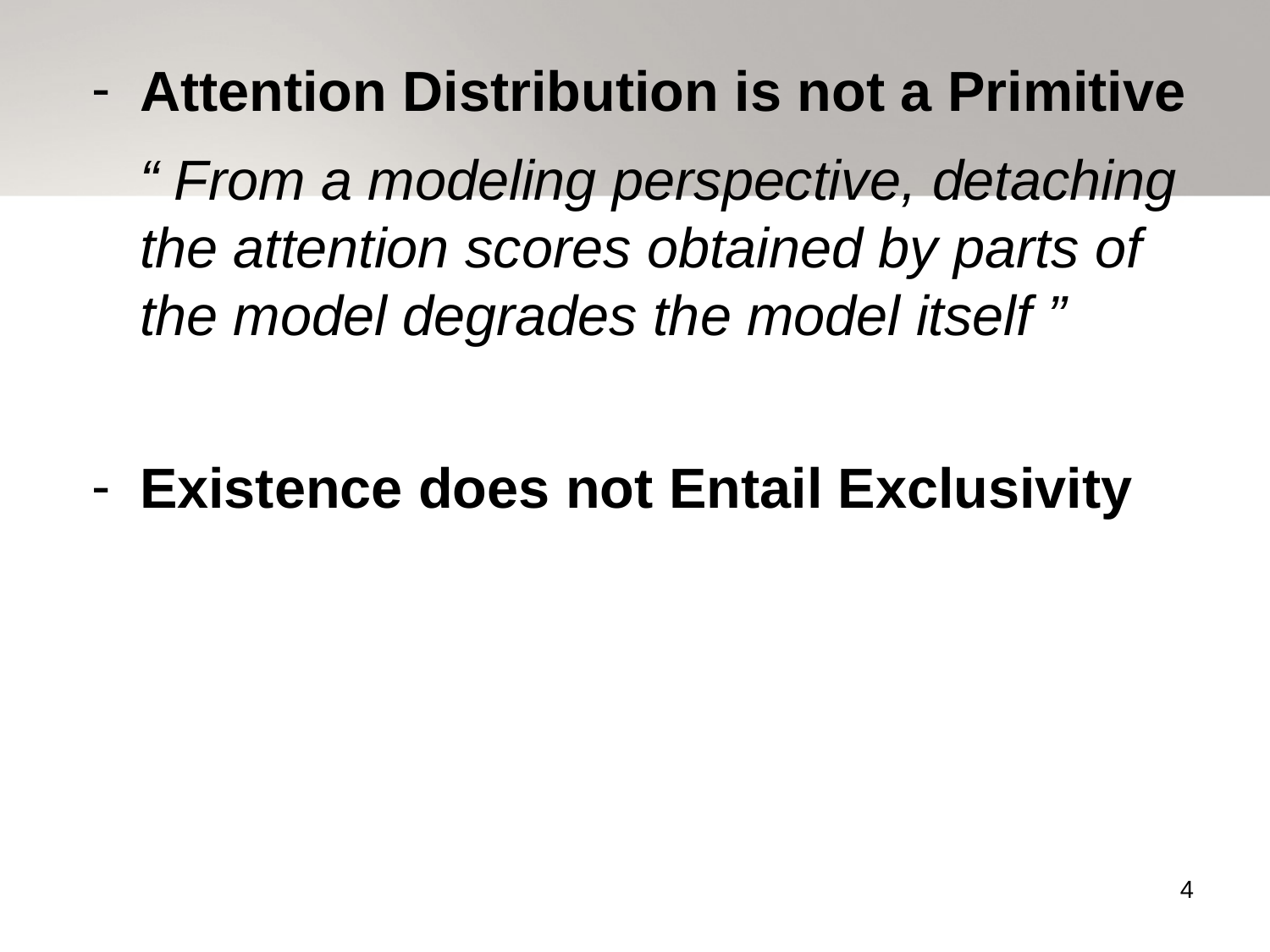

Attention Distribution is not a Primitive
“ From a modeling perspective, detaching the attention scores obtained by parts of the model degrades the model itself ”

Existence does not Entail Exclusivity

4